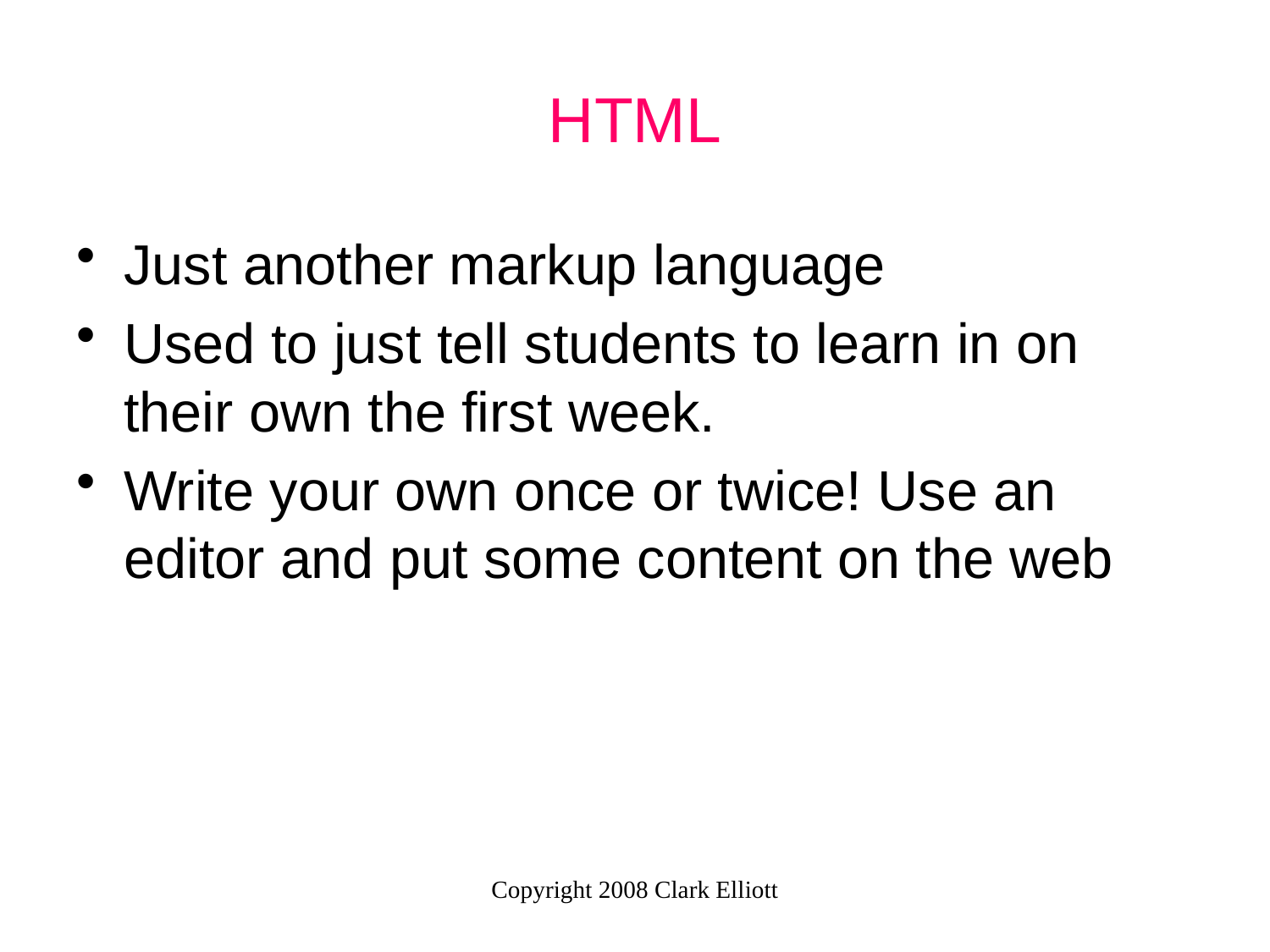

# HTML
Just another markup language
Used to just tell students to learn in on their own the first week.
Write your own once or twice! Use an editor and put some content on the web

Copyright 2008 Clark Elliott